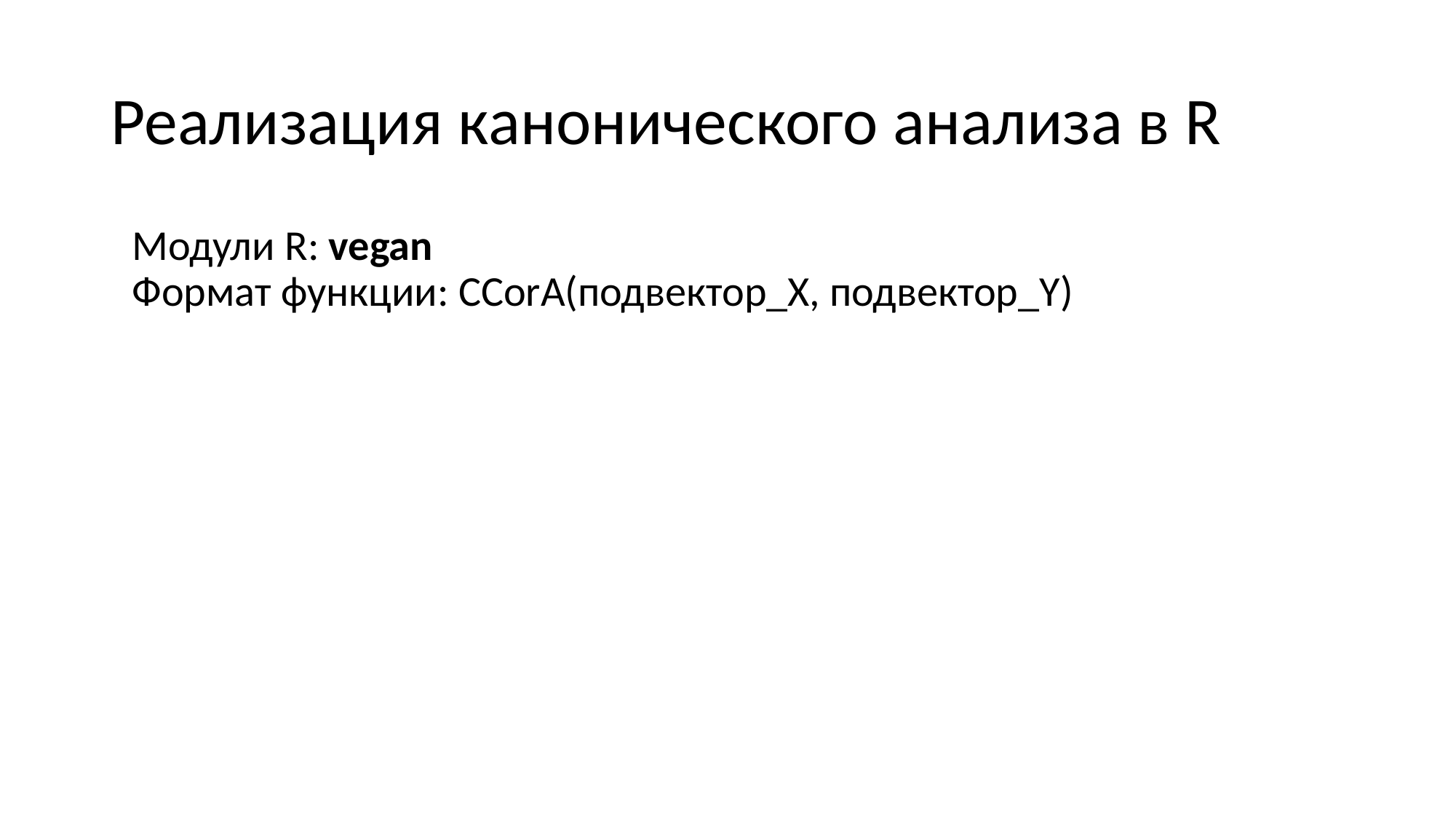

# Реализация канонического анализа в R
Модули R: vegan
Формат функции: CCorA(подвектор_X, подвектор_Y)